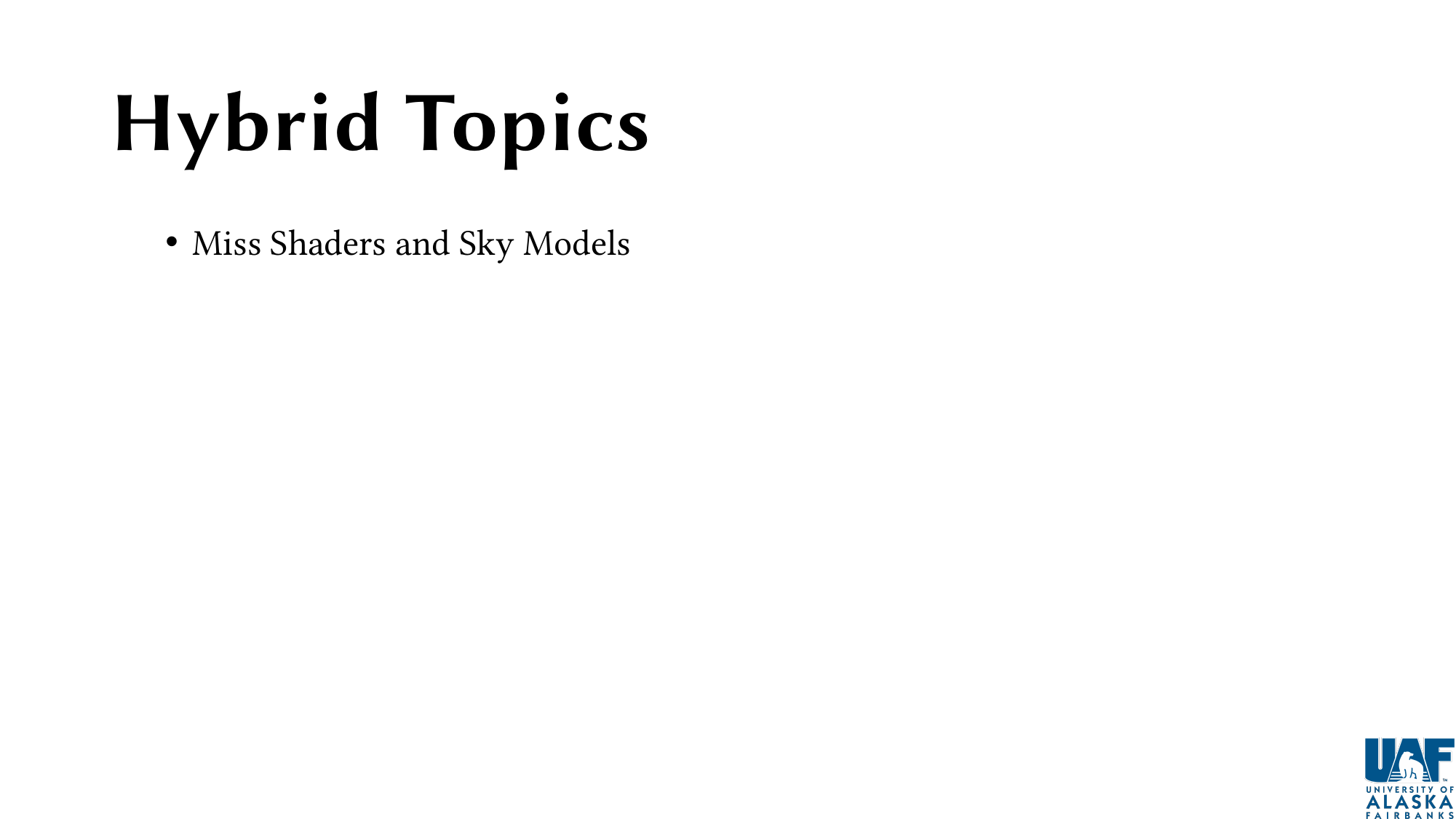

# Hybrid Topics
Miss Shaders and Sky Models